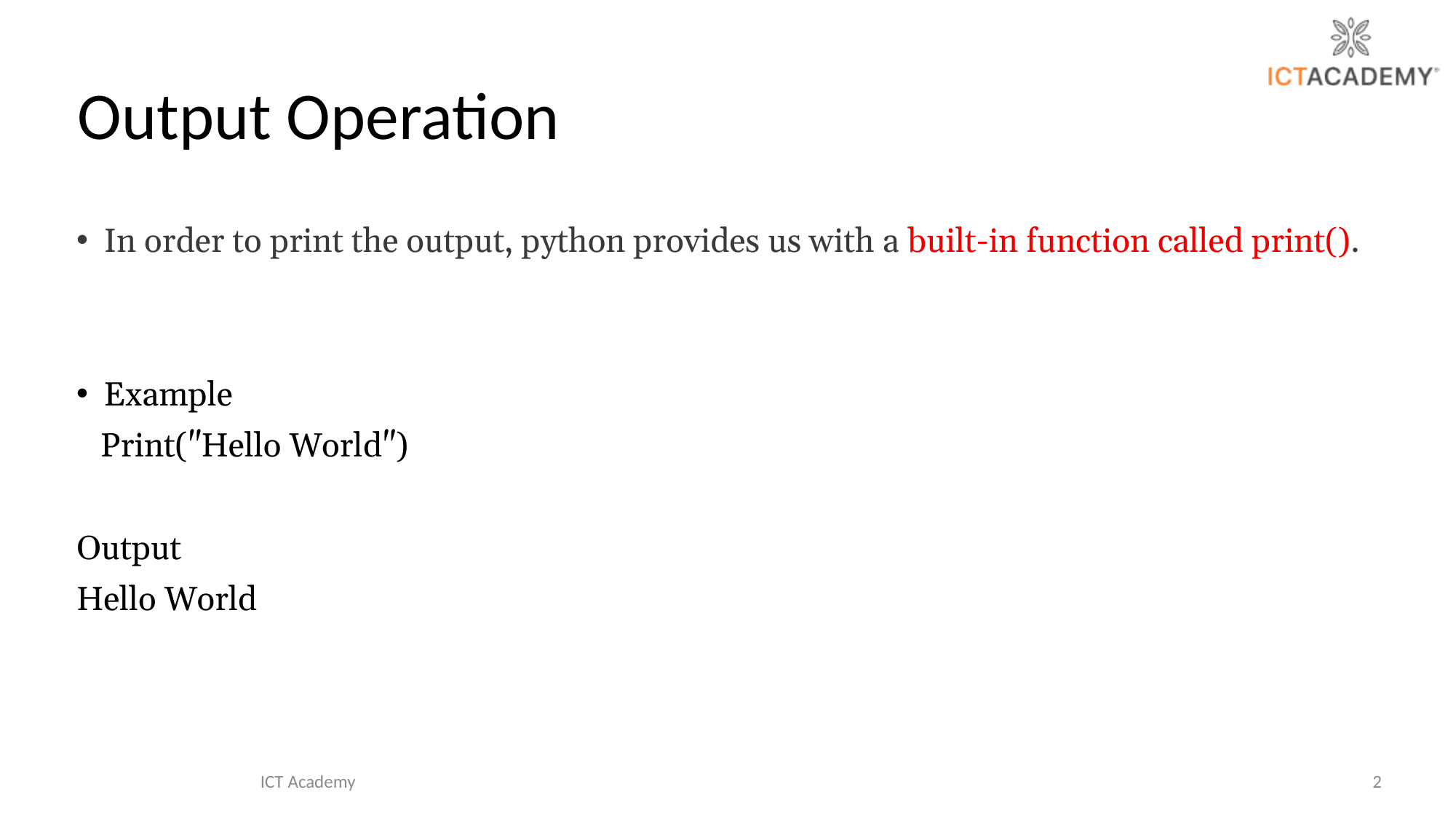

# Output Operation
In order to print the output, python provides us with a built-in function called print().

Example
   Print("Hello World")

Output
Hello World
ICT Academy
2